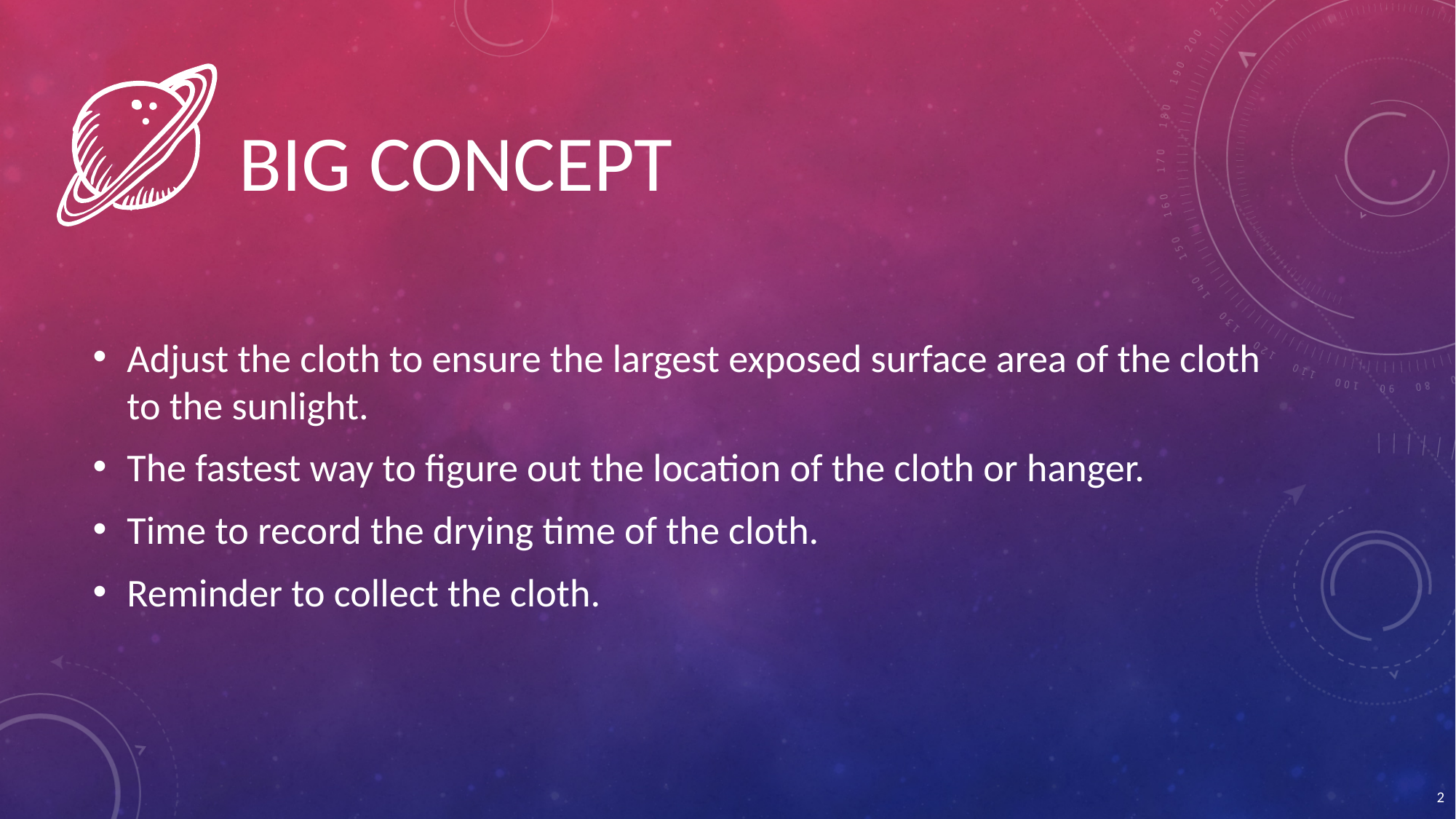

# BIG CONCEPT
Adjust the cloth to ensure the largest exposed surface area of the cloth to the sunlight.
The fastest way to figure out the location of the cloth or hanger.
Time to record the drying time of the cloth.
Reminder to collect the cloth.
2